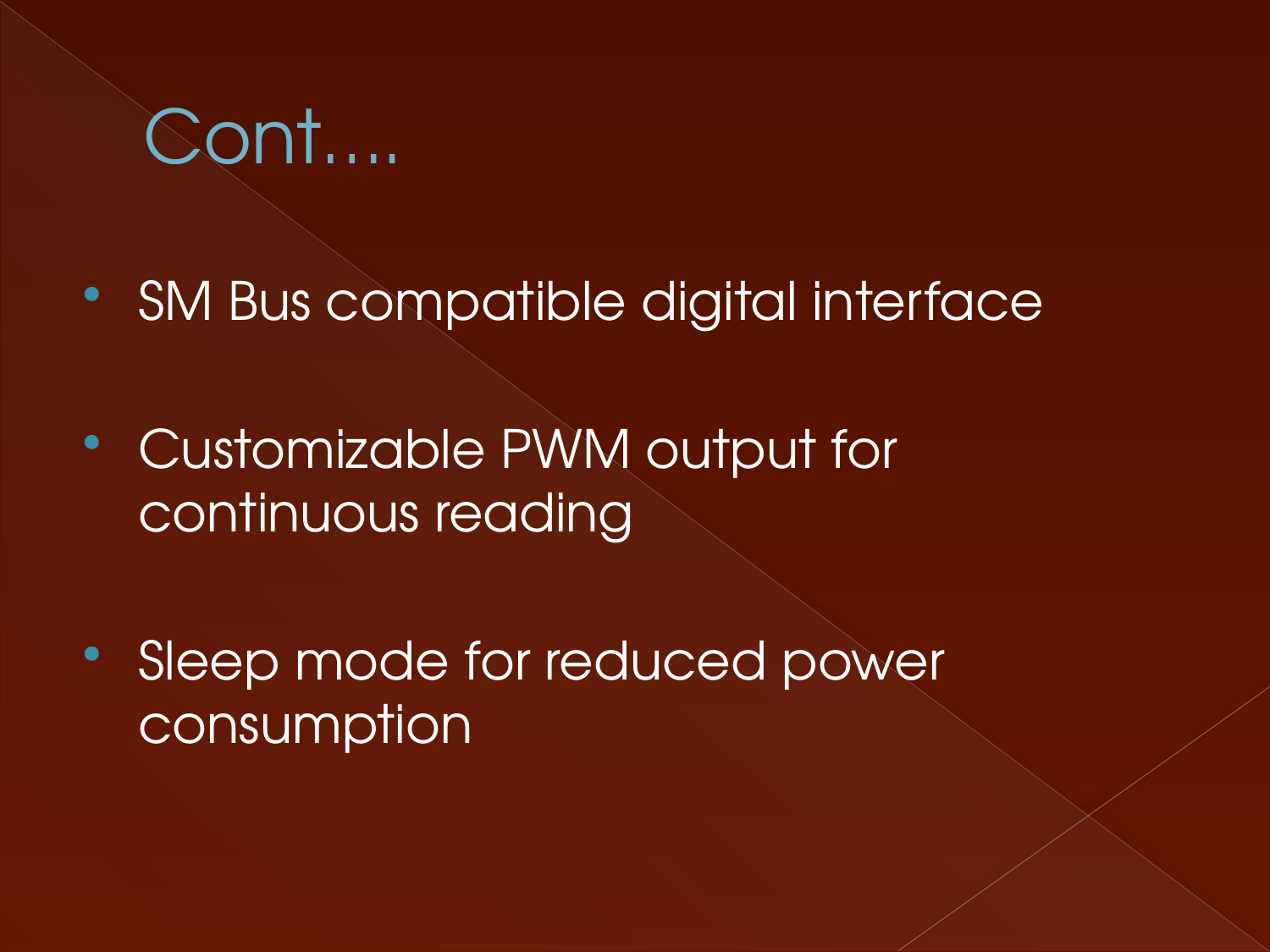

# Cont….
SM Bus compatible digital interface

Customizable PWM output for continuous reading

Sleep mode for reduced power consumption